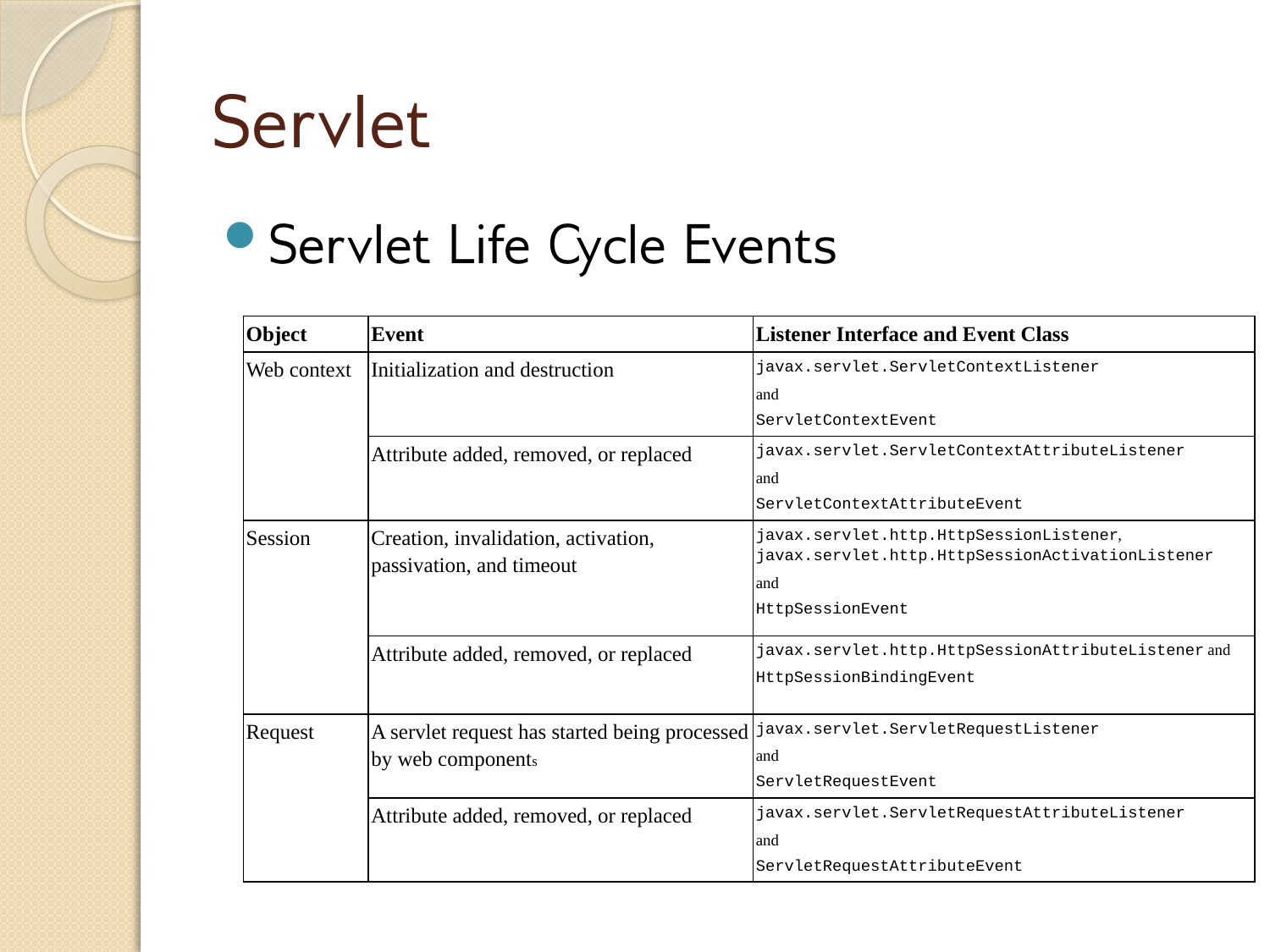

# Servlet
Servlet Life Cycle Events

| Object | Event | Listener Interface and Event Class |
| --- | --- | --- |
| Web context | Initialization and destruction | javax.servlet.ServletContextListener and ServletContextEvent |
|  | Attribute added, removed, or replaced | javax.servlet.ServletContextAttributeListener and ServletContextAttributeEvent |
| Session | Creation, invalidation, activation, passivation, and timeout | javax.servlet.http.HttpSessionListener, javax.servlet.http.HttpSessionActivationListener and HttpSessionEvent |
|  | Attribute added, removed, or replaced | javax.servlet.http.HttpSessionAttributeListener and HttpSessionBindingEvent |
| Request | A servlet request has started being processed by web components | javax.servlet.ServletRequestListener and ServletRequestEvent |
|  | Attribute added, removed, or replaced | javax.servlet.ServletRequestAttributeListener and ServletRequestAttributeEvent |